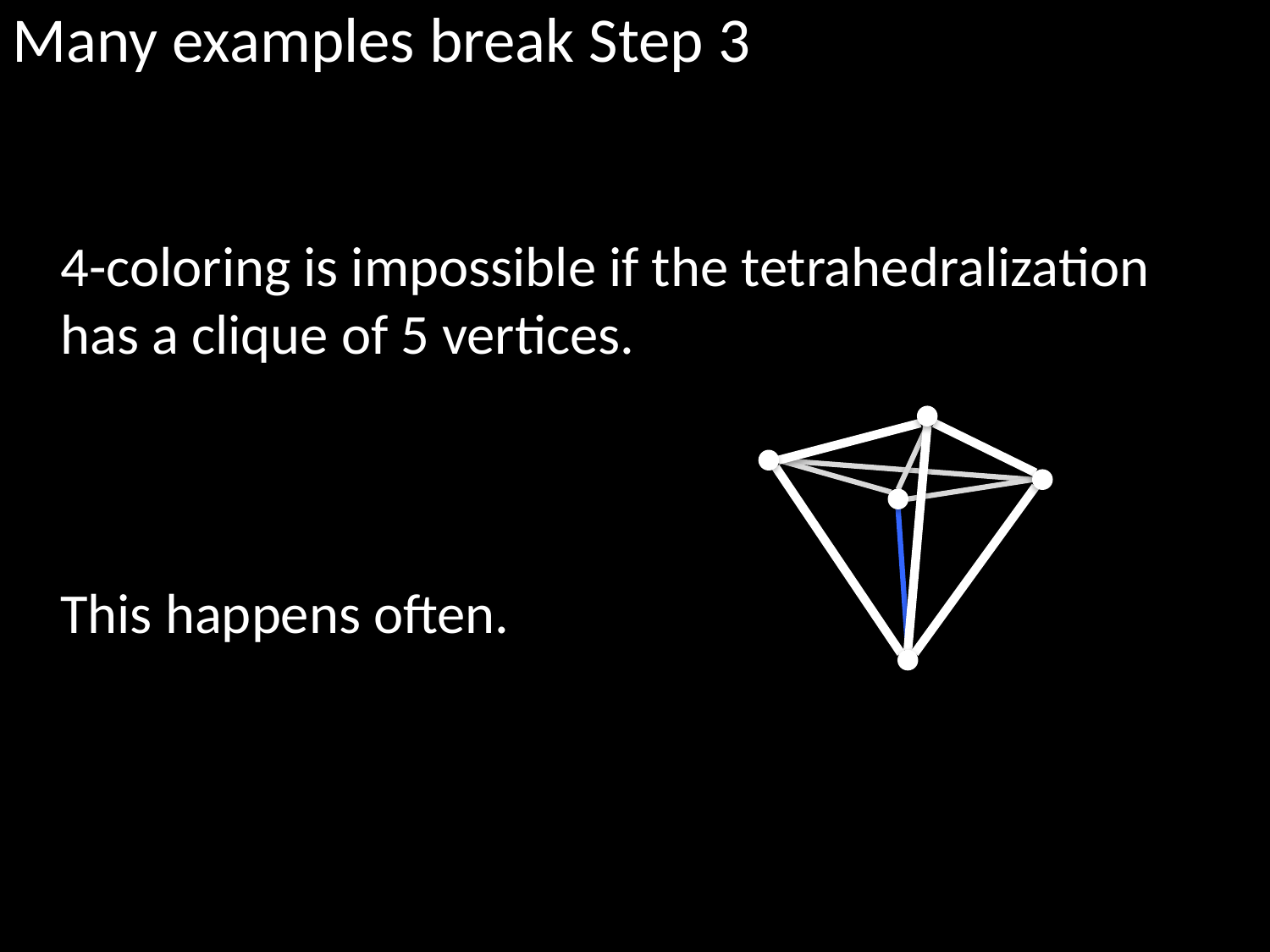

Many examples break Step 3
4-coloring is impossible if the tetrahedralization
has a clique of 5 vertices.

This happens often.